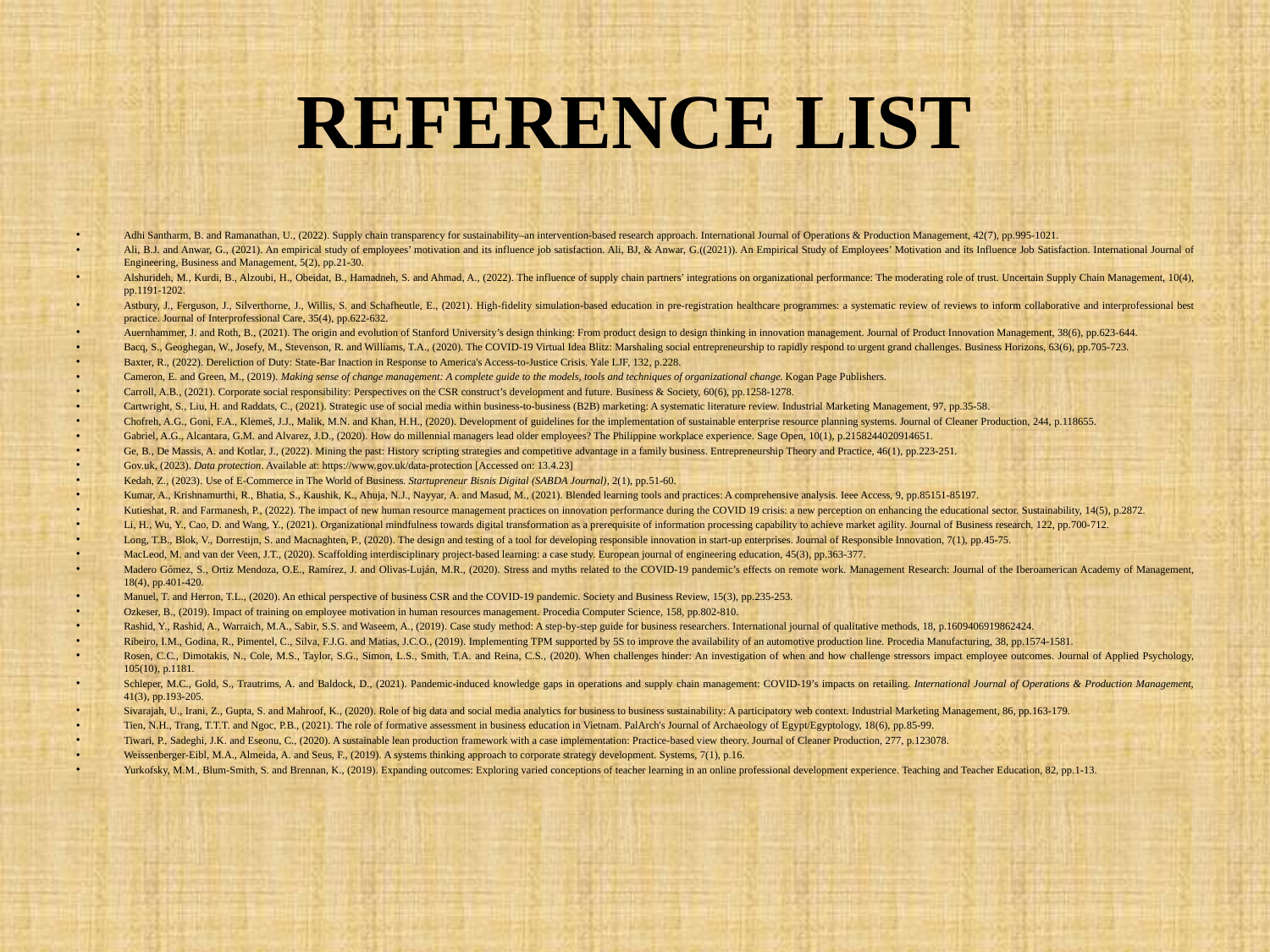

# REFERENCE LIST
Adhi Santharm, B. and Ramanathan, U., (2022). Supply chain transparency for sustainability–an intervention-based research approach. International Journal of Operations & Production Management, 42(7), pp.995-1021.
Ali, B.J. and Anwar, G., (2021). An empirical study of employees’ motivation and its influence job satisfaction. Ali, BJ, & Anwar, G.((2021)). An Empirical Study of Employees’ Motivation and its Influence Job Satisfaction. International Journal of Engineering, Business and Management, 5(2), pp.21-30.
Alshurideh, M., Kurdi, B., Alzoubi, H., Obeidat, B., Hamadneh, S. and Ahmad, A., (2022). The influence of supply chain partners’ integrations on organizational performance: The moderating role of trust. Uncertain Supply Chain Management, 10(4), pp.1191-1202.
Astbury, J., Ferguson, J., Silverthorne, J., Willis, S. and Schafheutle, E., (2021). High-fidelity simulation-based education in pre-registration healthcare programmes: a systematic review of reviews to inform collaborative and interprofessional best practice. Journal of Interprofessional Care, 35(4), pp.622-632.
Auernhammer, J. and Roth, B., (2021). The origin and evolution of Stanford University’s design thinking: From product design to design thinking in innovation management. Journal of Product Innovation Management, 38(6), pp.623-644.
Bacq, S., Geoghegan, W., Josefy, M., Stevenson, R. and Williams, T.A., (2020). The COVID-19 Virtual Idea Blitz: Marshaling social entrepreneurship to rapidly respond to urgent grand challenges. Business Horizons, 63(6), pp.705-723.
Baxter, R., (2022). Dereliction of Duty: State-Bar Inaction in Response to America's Access-to-Justice Crisis. Yale LJF, 132, p.228.
Cameron, E. and Green, M., (2019). Making sense of change management: A complete guide to the models, tools and techniques of organizational change. Kogan Page Publishers.
Carroll, A.B., (2021). Corporate social responsibility: Perspectives on the CSR construct’s development and future. Business & Society, 60(6), pp.1258-1278.
Cartwright, S., Liu, H. and Raddats, C., (2021). Strategic use of social media within business-to-business (B2B) marketing: A systematic literature review. Industrial Marketing Management, 97, pp.35-58.
Chofreh, A.G., Goni, F.A., Klemeš, J.J., Malik, M.N. and Khan, H.H., (2020). Development of guidelines for the implementation of sustainable enterprise resource planning systems. Journal of Cleaner Production, 244, p.118655.
Gabriel, A.G., Alcantara, G.M. and Alvarez, J.D., (2020). How do millennial managers lead older employees? The Philippine workplace experience. Sage Open, 10(1), p.2158244020914651.
Ge, B., De Massis, A. and Kotlar, J., (2022). Mining the past: History scripting strategies and competitive advantage in a family business. Entrepreneurship Theory and Practice, 46(1), pp.223-251.
Gov.uk, (2023). Data protection. Available at: https://www.gov.uk/data-protection [Accessed on: 13.4.23]
Kedah, Z., (2023). Use of E-Commerce in The World of Business. Startupreneur Bisnis Digital (SABDA Journal), 2(1), pp.51-60.
Kumar, A., Krishnamurthi, R., Bhatia, S., Kaushik, K., Ahuja, N.J., Nayyar, A. and Masud, M., (2021). Blended learning tools and practices: A comprehensive analysis. Ieee Access, 9, pp.85151-85197.
Kutieshat, R. and Farmanesh, P., (2022). The impact of new human resource management practices on innovation performance during the COVID 19 crisis: a new perception on enhancing the educational sector. Sustainability, 14(5), p.2872.
Li, H., Wu, Y., Cao, D. and Wang, Y., (2021). Organizational mindfulness towards digital transformation as a prerequisite of information processing capability to achieve market agility. Journal of Business research, 122, pp.700-712.
Long, T.B., Blok, V., Dorrestijn, S. and Macnaghten, P., (2020). The design and testing of a tool for developing responsible innovation in start-up enterprises. Journal of Responsible Innovation, 7(1), pp.45-75.
MacLeod, M. and van der Veen, J.T., (2020). Scaffolding interdisciplinary project-based learning: a case study. European journal of engineering education, 45(3), pp.363-377.
Madero Gómez, S., Ortiz Mendoza, O.E., Ramírez, J. and Olivas-Luján, M.R., (2020). Stress and myths related to the COVID-19 pandemic’s effects on remote work. Management Research: Journal of the Iberoamerican Academy of Management, 18(4), pp.401-420.
Manuel, T. and Herron, T.L., (2020). An ethical perspective of business CSR and the COVID-19 pandemic. Society and Business Review, 15(3), pp.235-253.
Ozkeser, B., (2019). Impact of training on employee motivation in human resources management. Procedia Computer Science, 158, pp.802-810.
Rashid, Y., Rashid, A., Warraich, M.A., Sabir, S.S. and Waseem, A., (2019). Case study method: A step-by-step guide for business researchers. International journal of qualitative methods, 18, p.1609406919862424.
Ribeiro, I.M., Godina, R., Pimentel, C., Silva, F.J.G. and Matias, J.C.O., (2019). Implementing TPM supported by 5S to improve the availability of an automotive production line. Procedia Manufacturing, 38, pp.1574-1581.
Rosen, C.C., Dimotakis, N., Cole, M.S., Taylor, S.G., Simon, L.S., Smith, T.A. and Reina, C.S., (2020). When challenges hinder: An investigation of when and how challenge stressors impact employee outcomes. Journal of Applied Psychology, 105(10), p.1181.
Schleper, M.C., Gold, S., Trautrims, A. and Baldock, D., (2021). Pandemic-induced knowledge gaps in operations and supply chain management: COVID-19’s impacts on retailing. International Journal of Operations & Production Management, 41(3), pp.193-205.
Sivarajah, U., Irani, Z., Gupta, S. and Mahroof, K., (2020). Role of big data and social media analytics for business to business sustainability: A participatory web context. Industrial Marketing Management, 86, pp.163-179.
Tien, N.H., Trang, T.T.T. and Ngoc, P.B., (2021). The role of formative assessment in business education in Vietnam. PalArch's Journal of Archaeology of Egypt/Egyptology, 18(6), pp.85-99.
Tiwari, P., Sadeghi, J.K. and Eseonu, C., (2020). A sustainable lean production framework with a case implementation: Practice-based view theory. Journal of Cleaner Production, 277, p.123078.
Weissenberger-Eibl, M.A., Almeida, A. and Seus, F., (2019). A systems thinking approach to corporate strategy development. Systems, 7(1), p.16.
Yurkofsky, M.M., Blum-Smith, S. and Brennan, K., (2019). Expanding outcomes: Exploring varied conceptions of teacher learning in an online professional development experience. Teaching and Teacher Education, 82, pp.1-13.